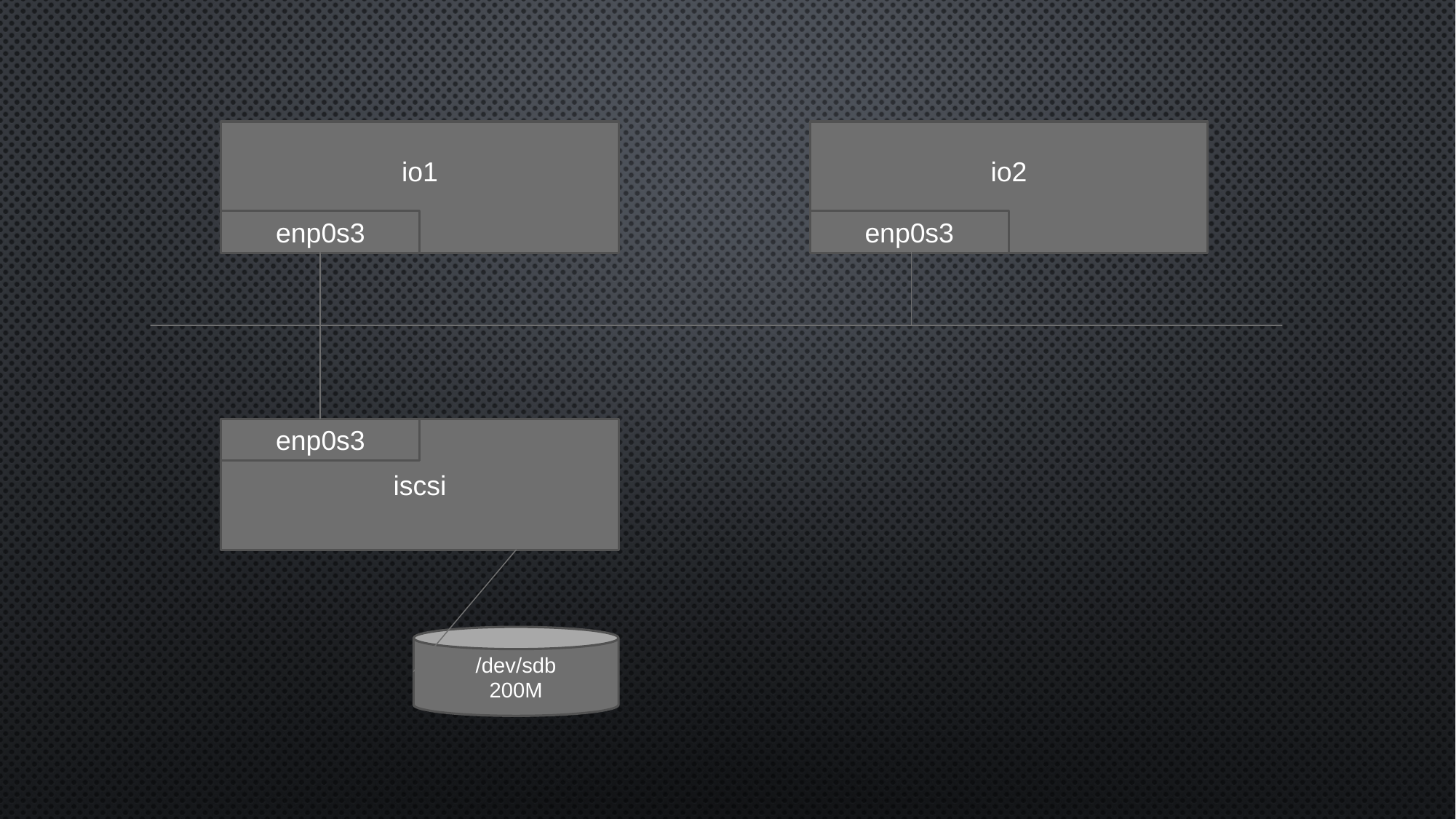

io1

io2

enp0s3
enp0s3
iscsi
enp0s3
/dev/sdb
200M